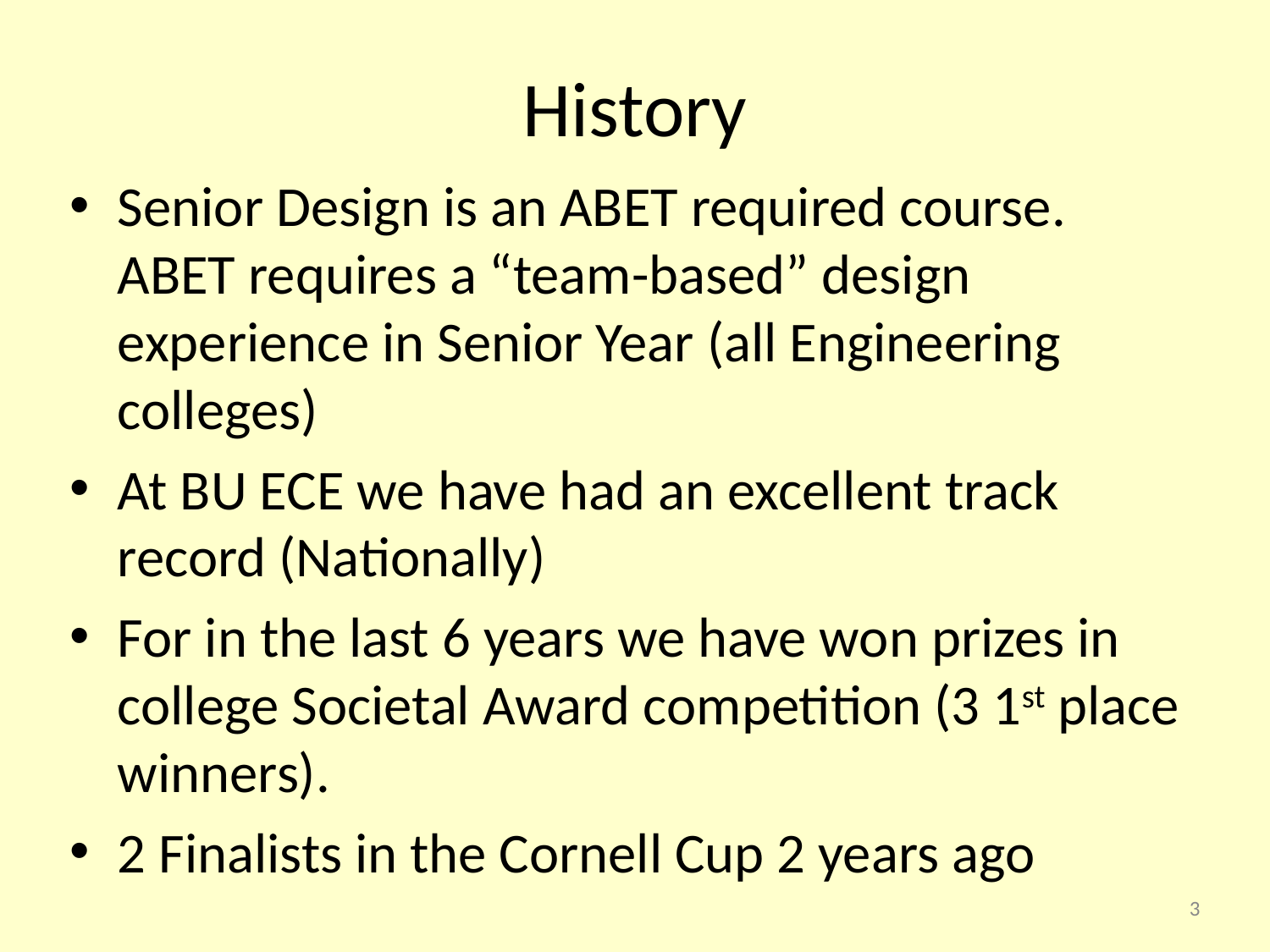

# History
Senior Design is an ABET required course.  ABET requires a “team-based” design experience in Senior Year (all Engineering colleges)
At BU ECE we have had an excellent track record (Nationally)
For in the last 6 years we have won prizes in college Societal Award competition (3 1st place winners).
2 Finalists in the Cornell Cup 2 years ago
3